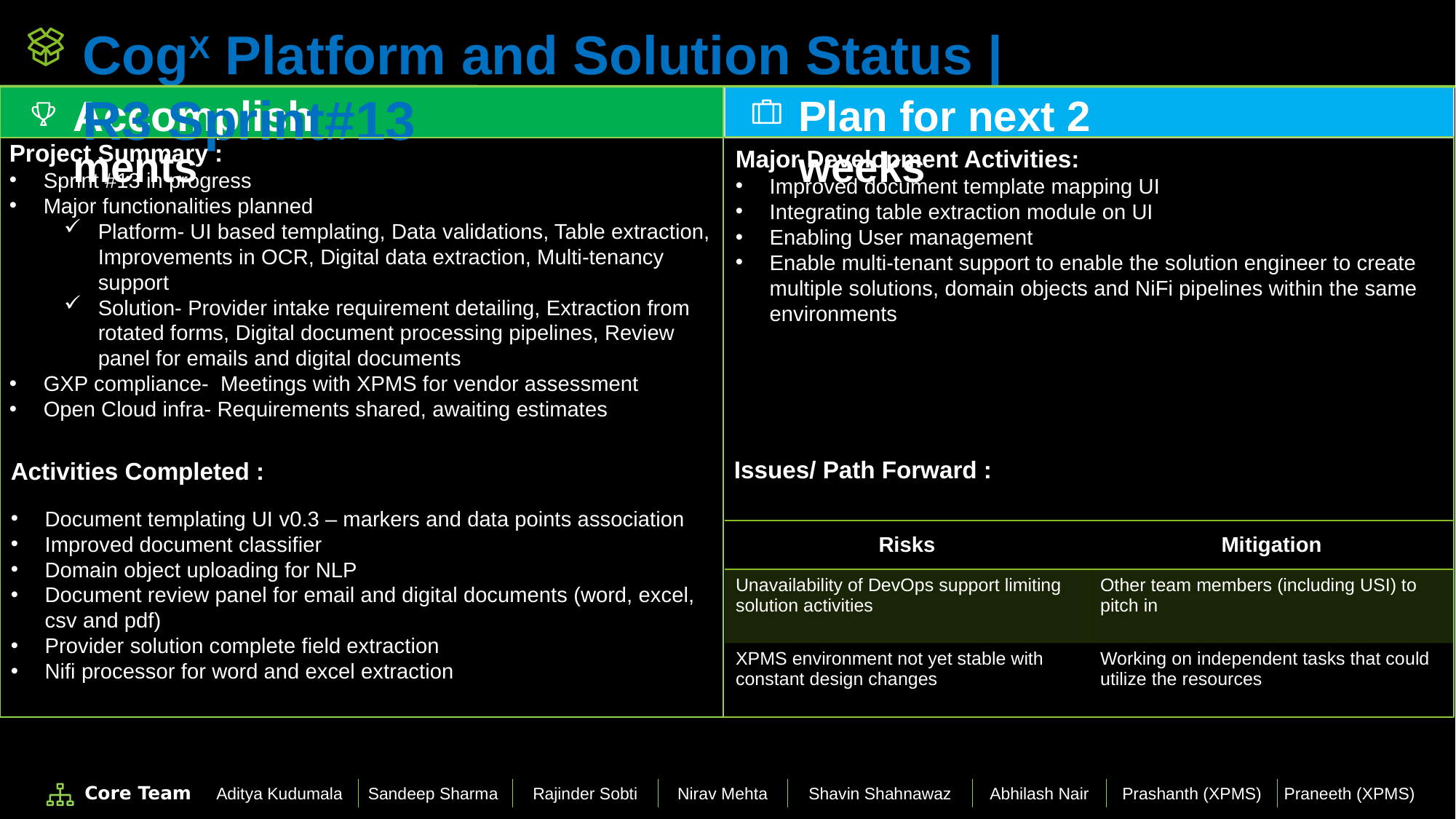

CogX Platform and Solution Status | R3 Sprint#13

Plan for next 2 weeks

Accomplishments

Project Summary :
Sprint #13 in progress
Major functionalities planned
Platform- UI based templating, Data validations, Table extraction, Improvements in OCR, Digital data extraction, Multi-tenancy support
Solution- Provider intake requirement detailing, Extraction from rotated forms, Digital document processing pipelines, Review panel for emails and digital documents
GXP compliance-  Meetings with XPMS for vendor assessment
Open Cloud infra- Requirements shared, awaiting estimates

Major Development Activities:
Improved document template mapping UI
Integrating table extraction module on UI
Enabling User management
Enable multi-tenant support to enable the solution engineer to create multiple solutions, domain objects and NiFi pipelines within the same environments
Issues/ Path Forward :

Activities Completed :

Document templating UI v0.3 – markers and data points association
Improved document classifier
Domain object uploading for NLP
Document review panel for email and digital documents (word, excel, csv and pdf)
Provider solution complete field extraction
Nifi processor for word and excel extraction
| Risks | Mitigation |
| --- | --- |
| Unavailability of DevOps support limiting solution activities | Other team members (including USI) to pitch in |
| XPMS environment not yet stable with constant design changes | Working on independent tasks that could utilize the resources |
Core Team
| Aditya Kudumala | Sandeep Sharma | Rajinder Sobti | Nirav Mehta | Shavin Shahnawaz | Abhilash Nair | Prashanth (XPMS) | Praneeth (XPMS) |
| --- | --- | --- | --- | --- | --- | --- | --- |